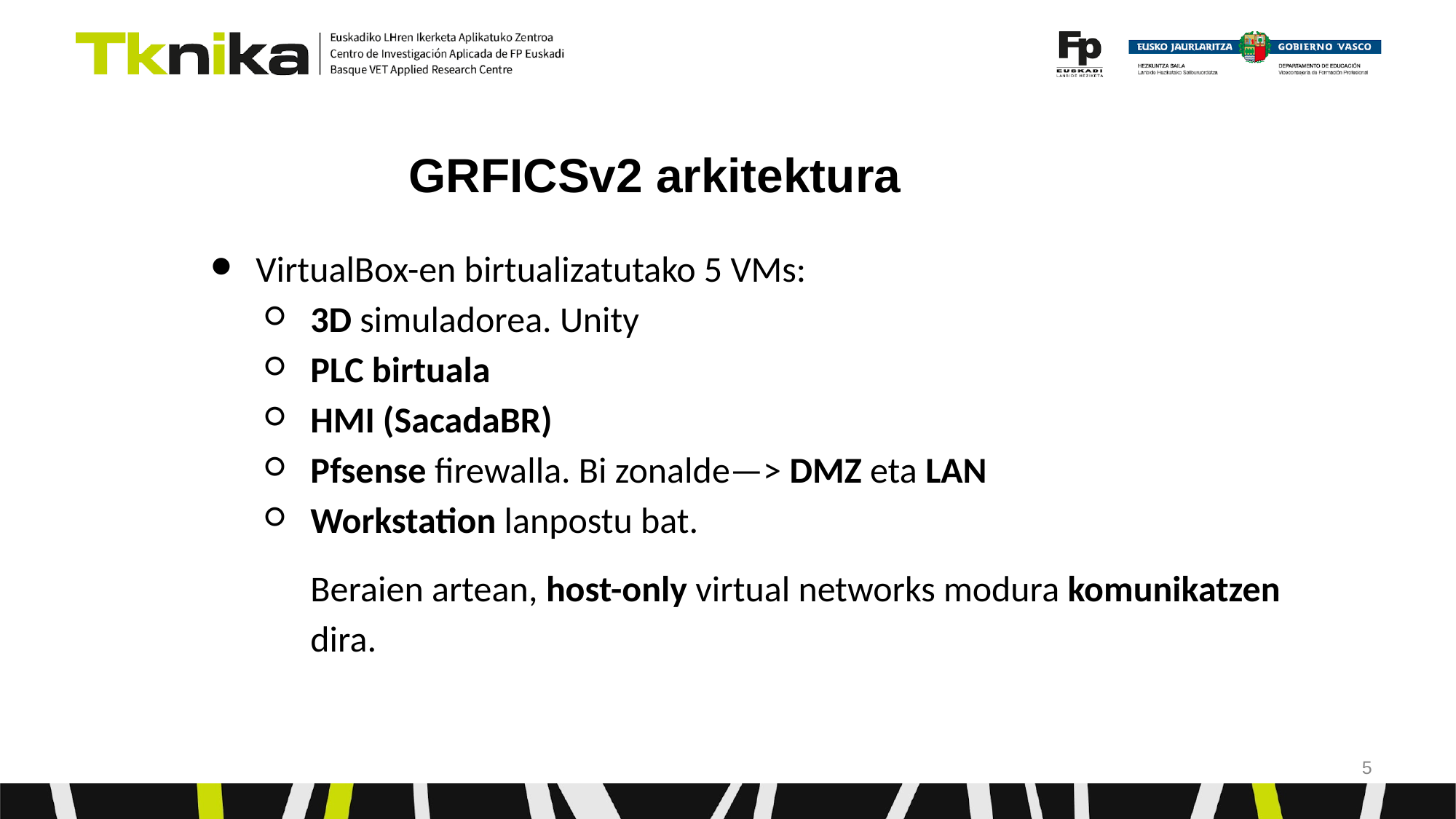

# GRFICSv2 arkitektura
VirtualBox-en birtualizatutako 5 VMs:
3D simuladorea. Unity
PLC birtuala
HMI (SacadaBR)
Pfsense firewalla. Bi zonalde—> DMZ eta LAN
Workstation lanpostu bat.
Beraien artean, host-only virtual networks modura komunikatzen dira.

5